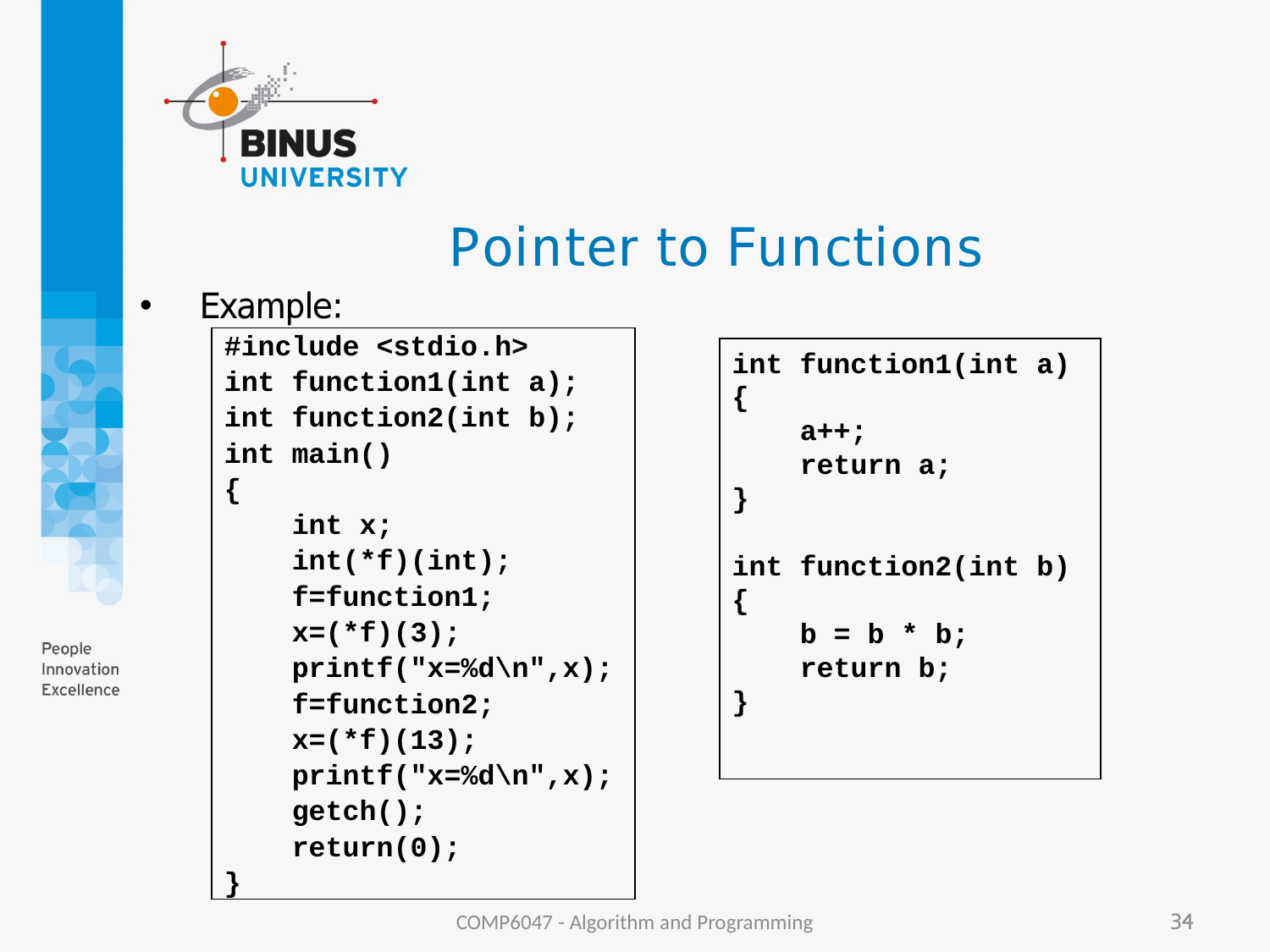

# Pointer to Functions
Example:
#include <stdio.h>
int function1(int a);
int function2(int b);
int main()
{
    int x;
    int(*f)(int);
    f=function1;
    x=(*f)(3);
    printf("x=%d\n",x);
    f=function2;
    x=(*f)(13);
    printf("x=%d\n",x);
    getch();
    return(0);
}
int function1(int a)
{
    a++;
    return a;
}

int function2(int b)
{
    b = b * b;
    return b;
}

COMP6047 - Algorithm and Programming
34